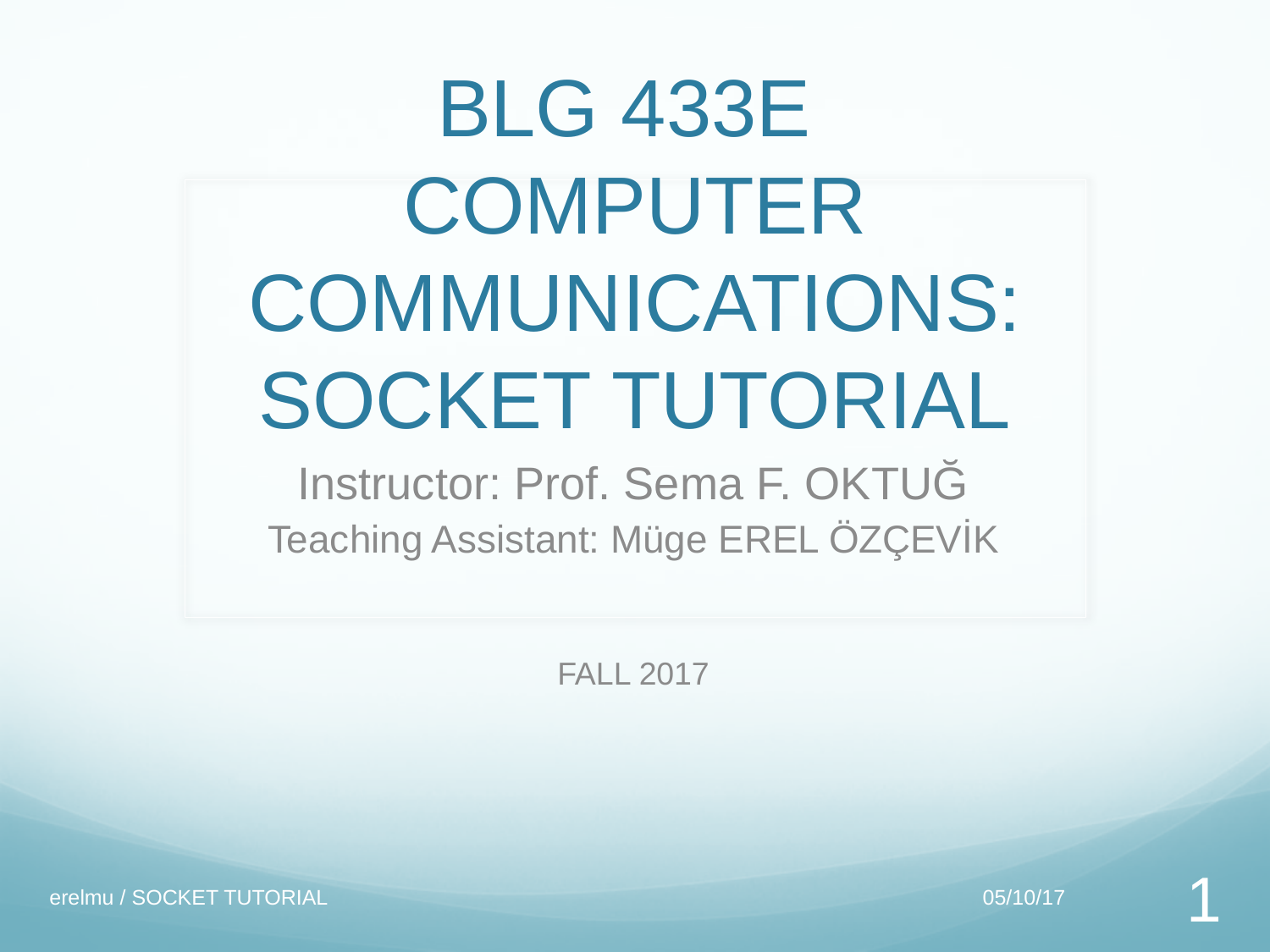

# BLG 433E COMPUTER COMMUNICATIONS: SOCKET TUTORIAL
Instructor: Prof. Sema F. OKTUĞ
Teaching Assistant: Müge EREL ÖZÇEVİK

FALL 2017
erelmu / SOCKET TUTORIAL
05/10/17
1